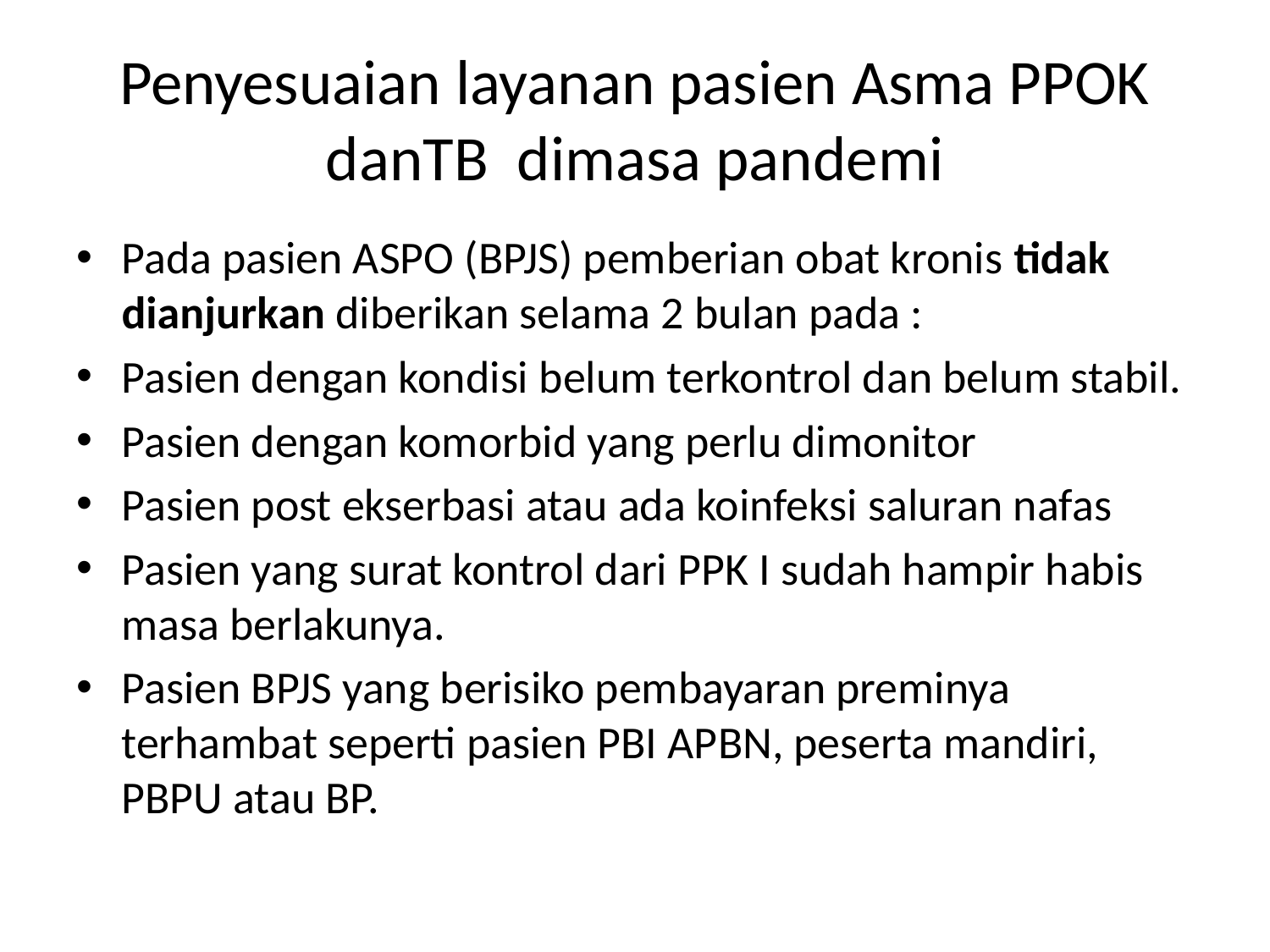

# Penyesuaian layanan pasien Asma PPOK danTB  dimasa pandemi
Pada pasien ASPO (BPJS) pemberian obat kronis tidak dianjurkan diberikan selama 2 bulan pada :
Pasien dengan kondisi belum terkontrol dan belum stabil.
Pasien dengan komorbid yang perlu dimonitor
Pasien post ekserbasi atau ada koinfeksi saluran nafas
Pasien yang surat kontrol dari PPK I sudah hampir habis masa berlakunya.
Pasien BPJS yang berisiko pembayaran preminya terhambat seperti pasien PBI APBN, peserta mandiri, PBPU atau BP.